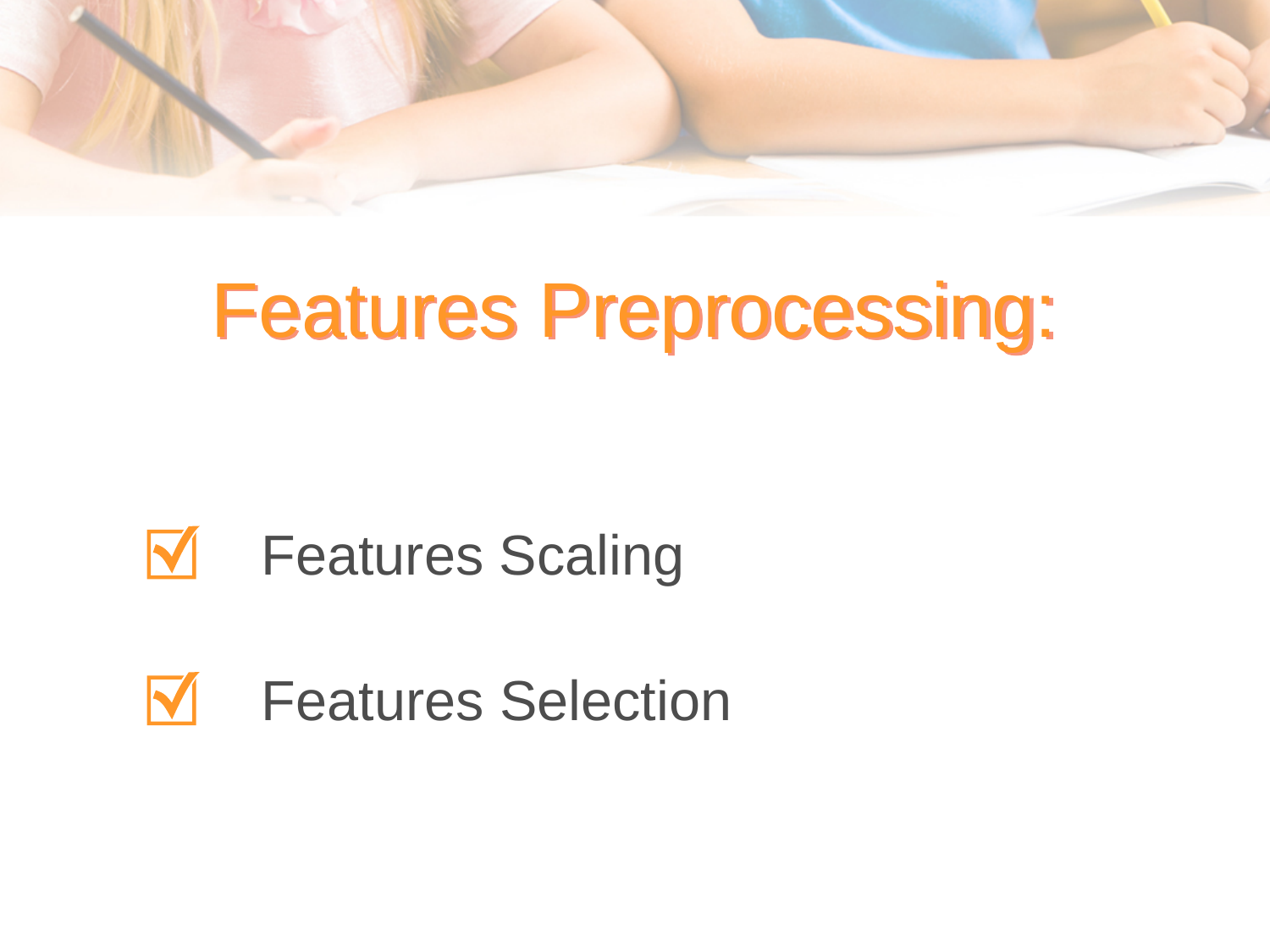

# Features Preprocessing:
Features Scaling

Features Selection